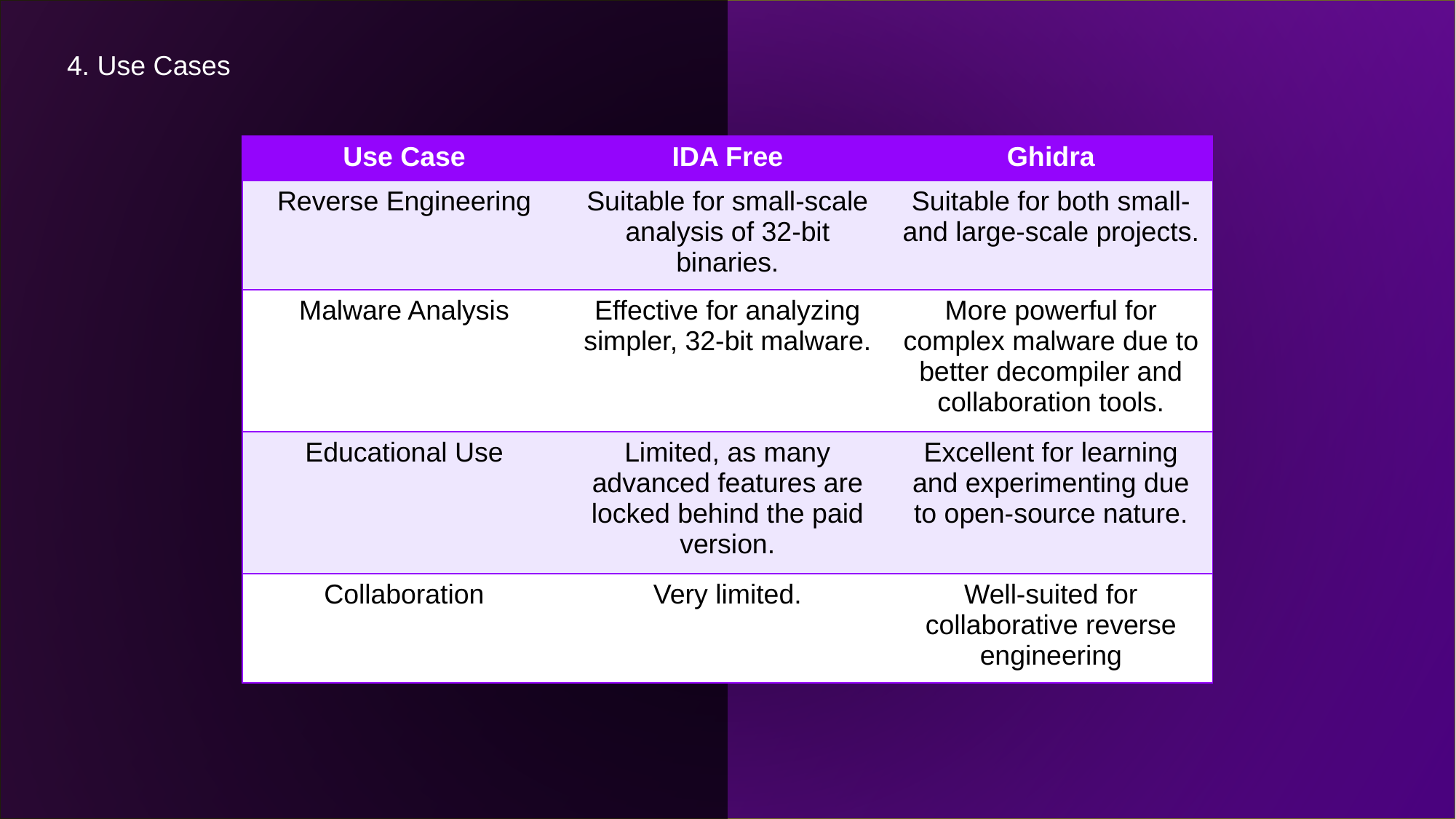

4. Use Cases
| Use Case | IDA Free | Ghidra |
| --- | --- | --- |
| Reverse Engineering | Suitable for small-scale analysis of 32-bit binaries. | Suitable for both small- and large-scale projects. |
| Malware Analysis | Effective for analyzing simpler, 32-bit malware. | More powerful for complex malware due to better decompiler and collaboration tools. |
| Educational Use | Limited, as many advanced features are locked behind the paid version. | Excellent for learning and experimenting due to open-source nature. |
| Collaboration | Very limited. | Well-suited for collaborative reverse engineering |